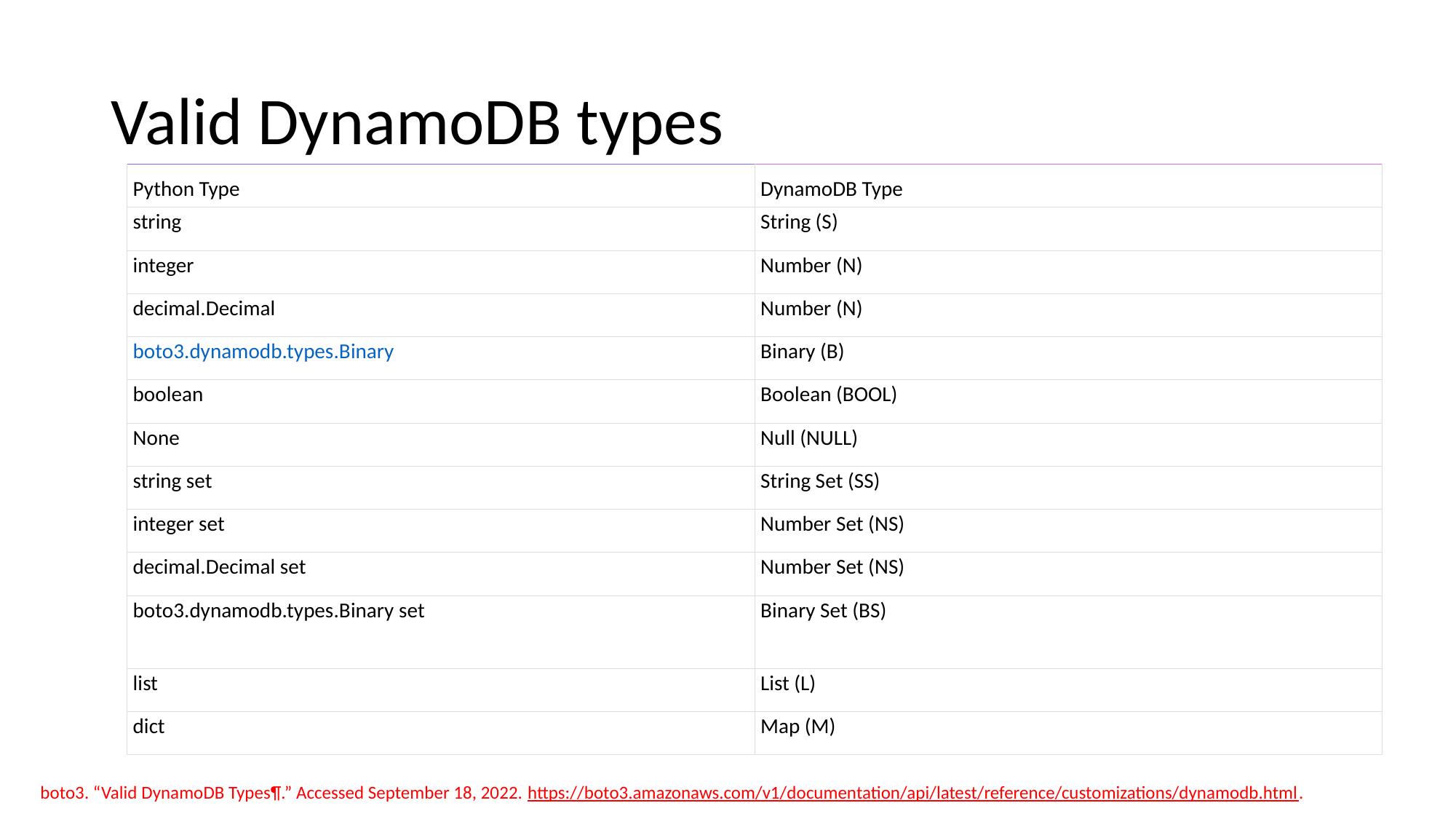

# Valid DynamoDB types
| Python Type | DynamoDB Type |
| --- | --- |
| string | String (S) |
| integer | Number (N) |
| decimal.Decimal | Number (N) |
| boto3.dynamodb.types.Binary | Binary (B) |
| boolean | Boolean (BOOL) |
| None | Null (NULL) |
| string set | String Set (SS) |
| integer set | Number Set (NS) |
| decimal.Decimal set | Number Set (NS) |
| boto3.dynamodb.types.Binary set | Binary Set (BS) |
| list | List (L) |
| dict | Map (M) |
boto3. “Valid DynamoDB Types¶.” Accessed September 18, 2022. https://boto3.amazonaws.com/v1/documentation/api/latest/reference/customizations/dynamodb.html.